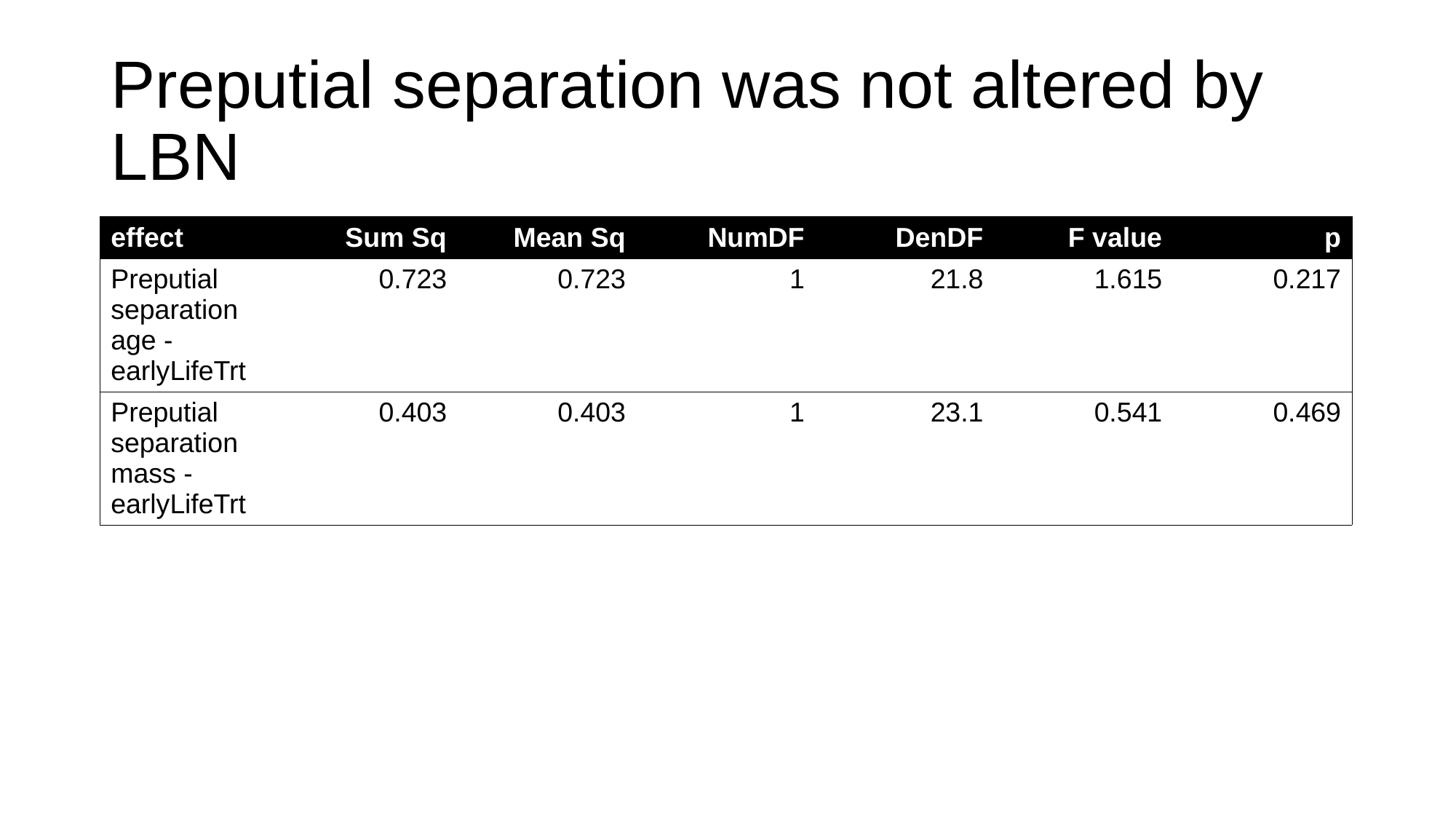

# Preputial separation was not altered by LBN
| effect | Sum Sq | Mean Sq | NumDF | DenDF | F value | p |
| --- | --- | --- | --- | --- | --- | --- |
| Preputial separation age - earlyLifeTrt | 0.723 | 0.723 | 1 | 21.8 | 1.615 | 0.217 |
| Preputial separation mass - earlyLifeTrt | 0.403 | 0.403 | 1 | 23.1 | 0.541 | 0.469 |